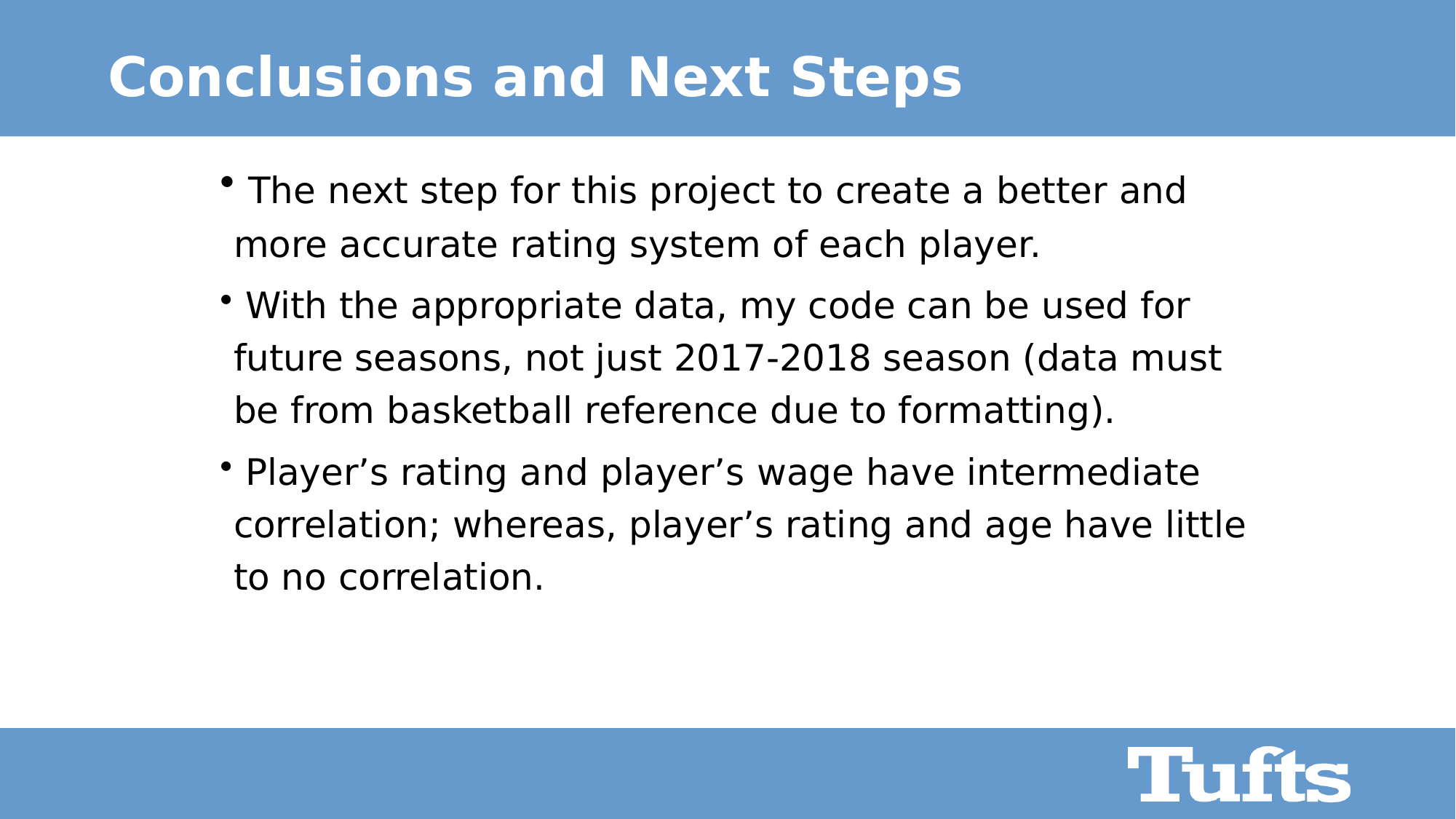

# Conclusions and Next Steps
 The next step for this project to create a better and more accurate rating system of each player.
 With the appropriate data, my code can be used for future seasons, not just 2017-2018 season (data must be from basketball reference due to formatting).
 Player’s rating and player’s wage have intermediate correlation; whereas, player’s rating and age have little to no correlation.